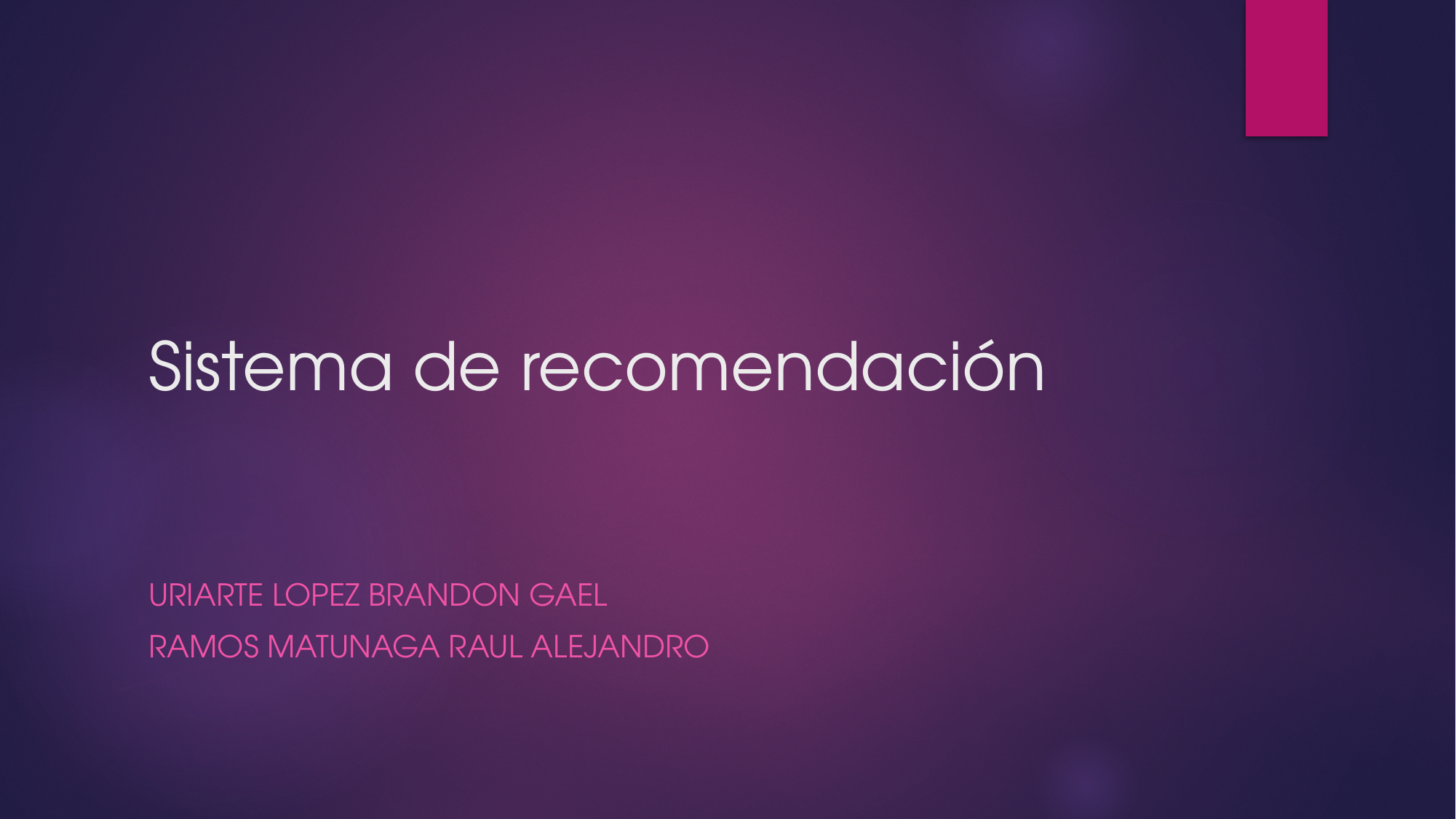

# Sistema de recomendación
Uriarte Lopez Brandon Gael
Ramos Matunaga Raul Alejandro